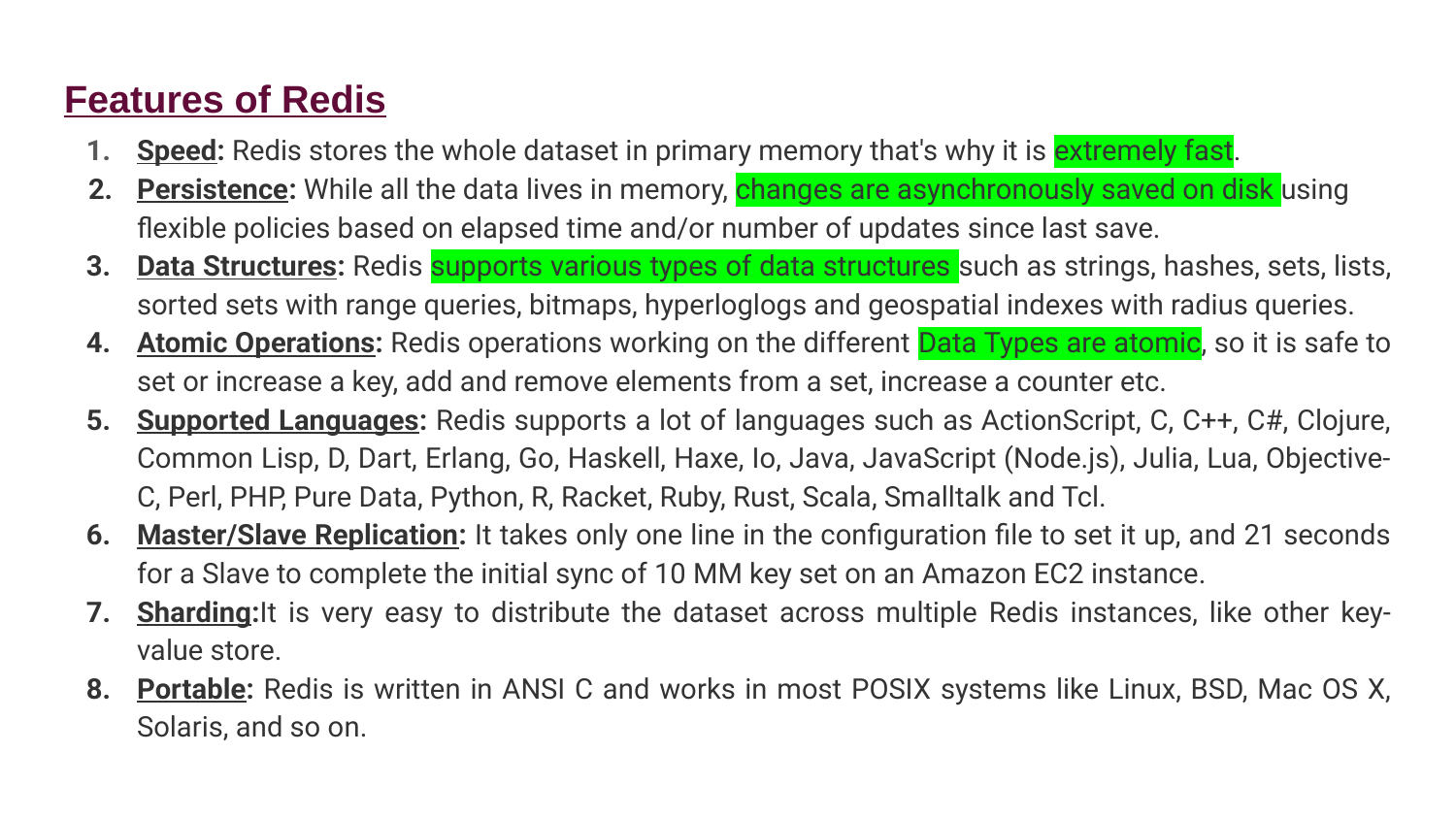

Features of Redis
Speed: Redis stores the whole dataset in primary memory that's why it is extremely fast.
Persistence: While all the data lives in memory, changes are asynchronously saved on disk using flexible policies based on elapsed time and/or number of updates since last save.
Data Structures: Redis supports various types of data structures such as strings, hashes, sets, lists, sorted sets with range queries, bitmaps, hyperloglogs and geospatial indexes with radius queries.
Atomic Operations: Redis operations working on the different Data Types are atomic, so it is safe to set or increase a key, add and remove elements from a set, increase a counter etc.
Supported Languages: Redis supports a lot of languages such as ActionScript, C, C++, C#, Clojure, Common Lisp, D, Dart, Erlang, Go, Haskell, Haxe, Io, Java, JavaScript (Node.js), Julia, Lua, Objective-C, Perl, PHP, Pure Data, Python, R, Racket, Ruby, Rust, Scala, Smalltalk and Tcl.
Master/Slave Replication: It takes only one line in the configuration file to set it up, and 21 seconds for a Slave to complete the initial sync of 10 MM key set on an Amazon EC2 instance.
Sharding:It is very easy to distribute the dataset across multiple Redis instances, like other key-value store.
Portable: Redis is written in ANSI C and works in most POSIX systems like Linux, BSD, Mac OS X, Solaris, and so on.